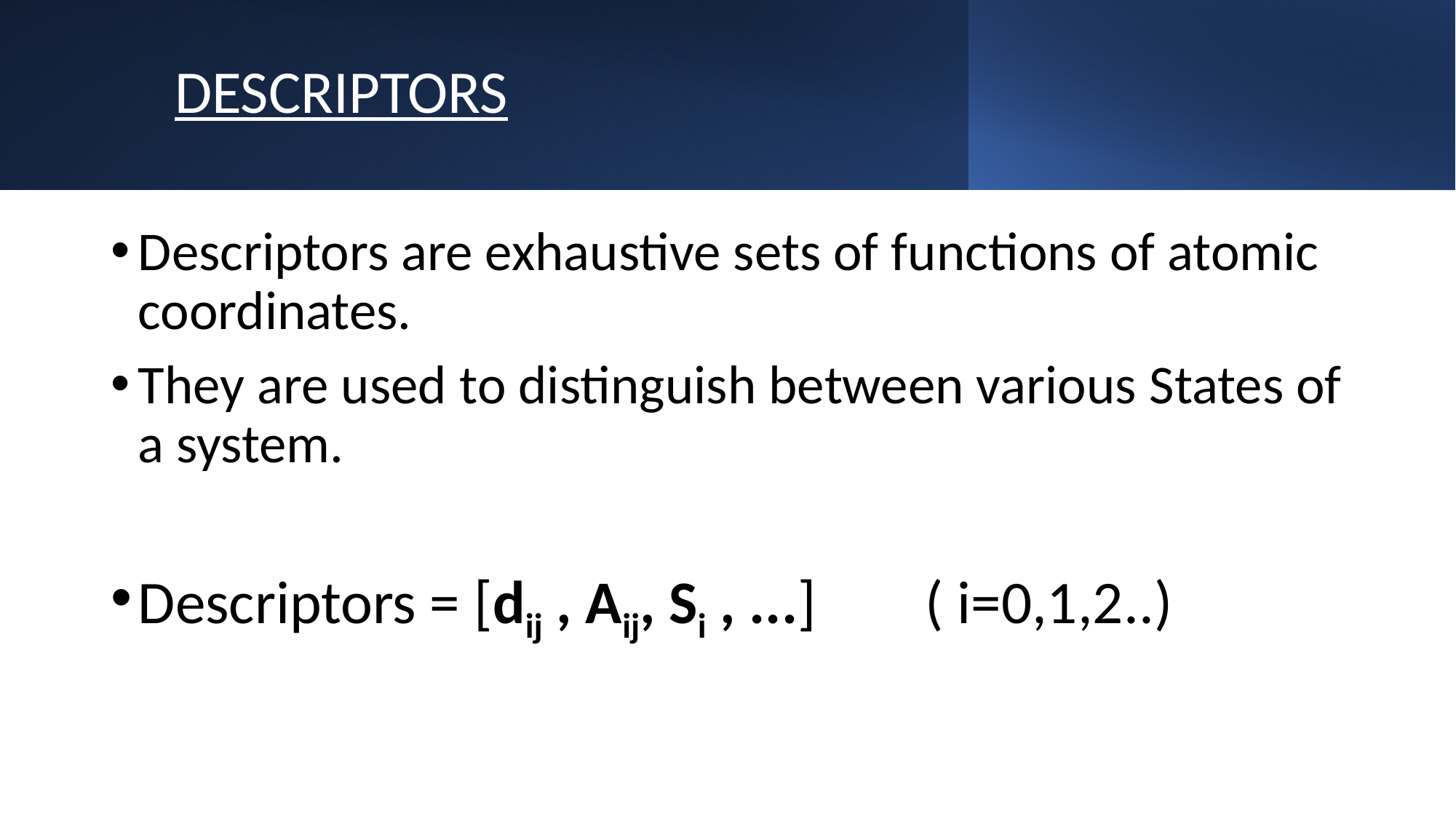

# DESCRIPTORS
Descriptors are exhaustive sets of functions of atomic coordinates.
They are used to distinguish between various States of a system.

Descriptors = [dij , Aij, Si , ...]        ( i=0,1,2..)